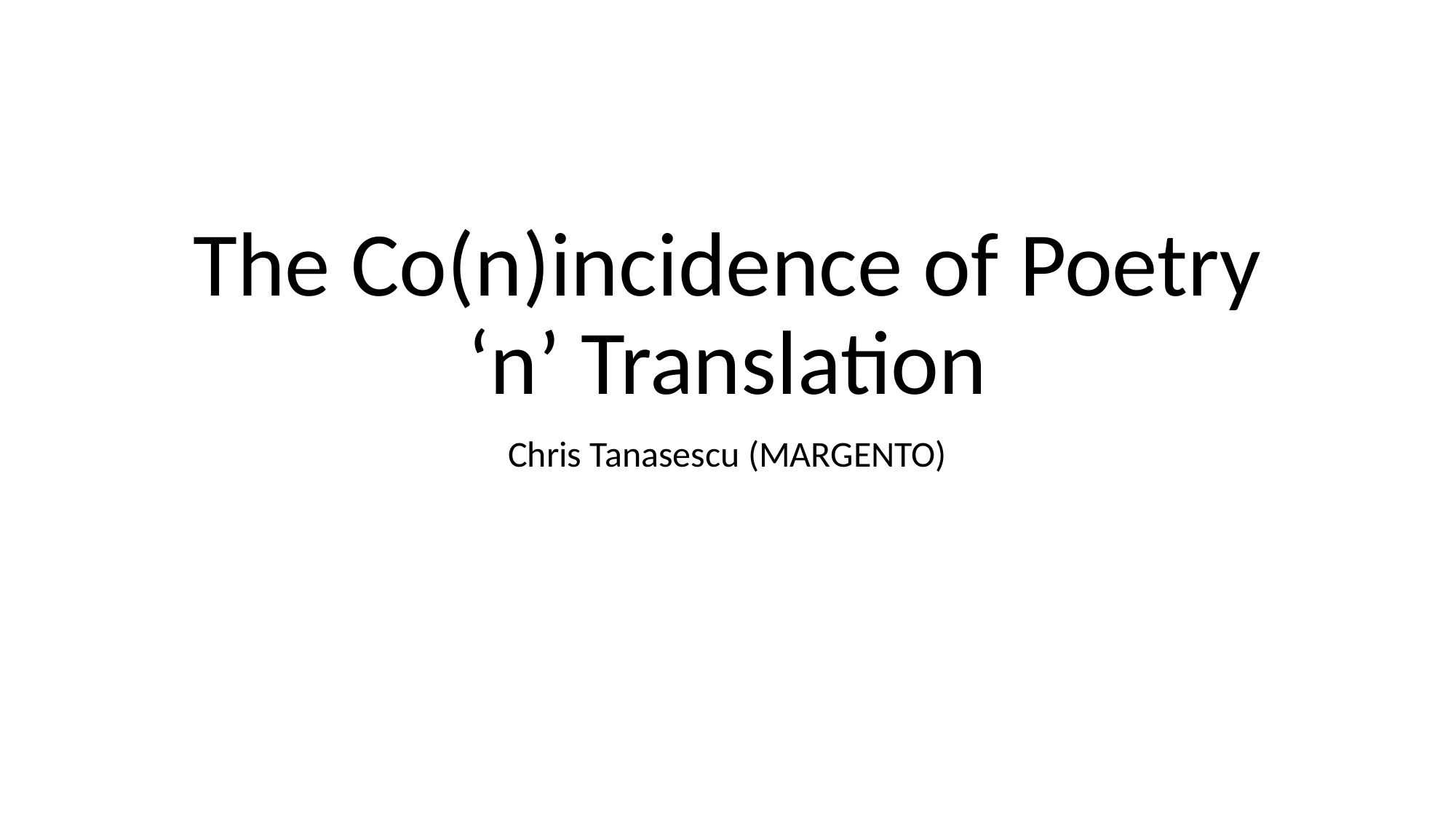

# The Co(n)incidence of Poetry ‘n’ Translation
Chris Tanasescu (MARGENTO)